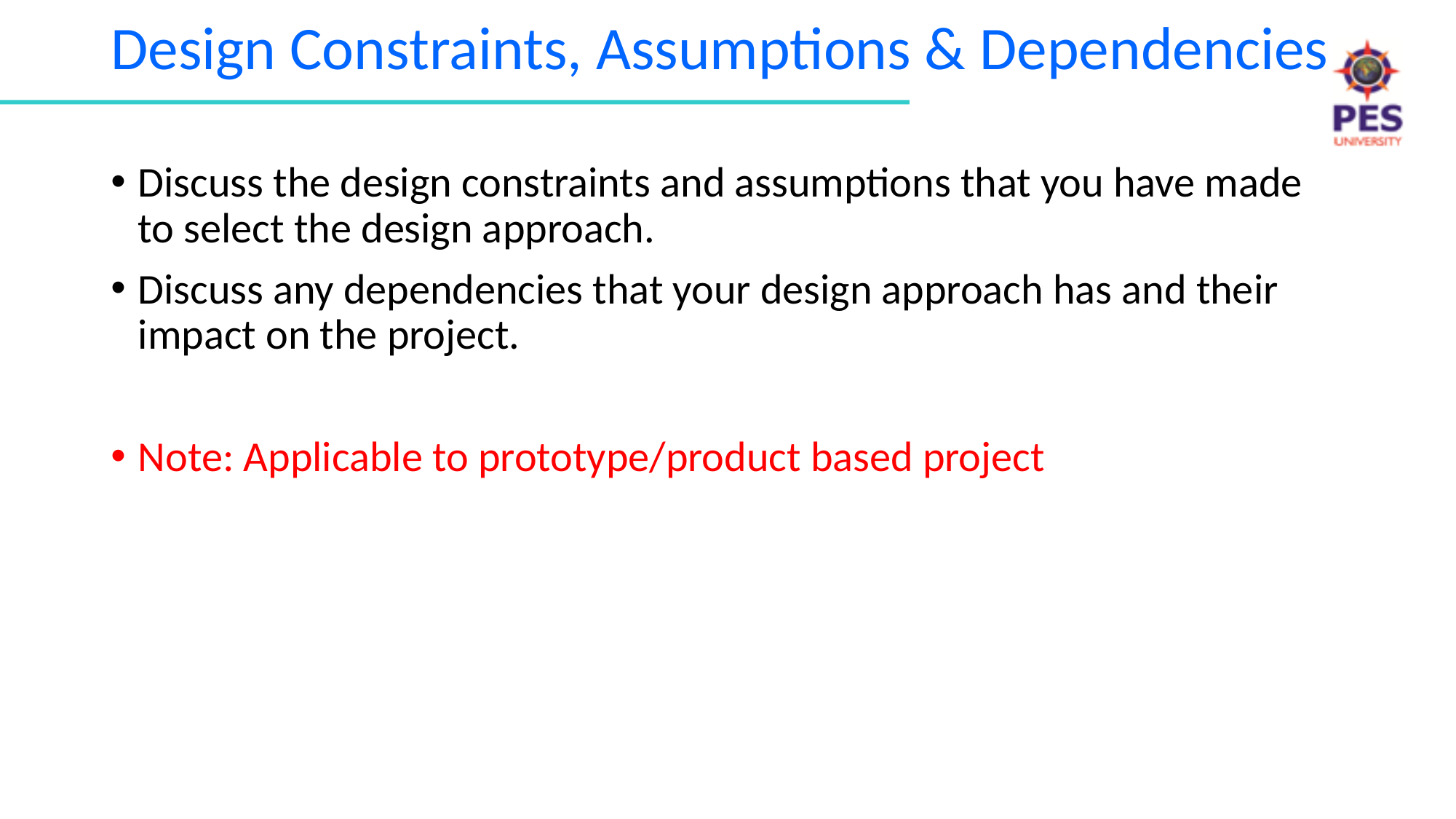

# Design Constraints, Assumptions & Dependencies

Discuss the design constraints and assumptions that you have made to select the design approach.
Discuss any dependencies that your design approach has and their impact on the project.

Note: Applicable to prototype/product based project